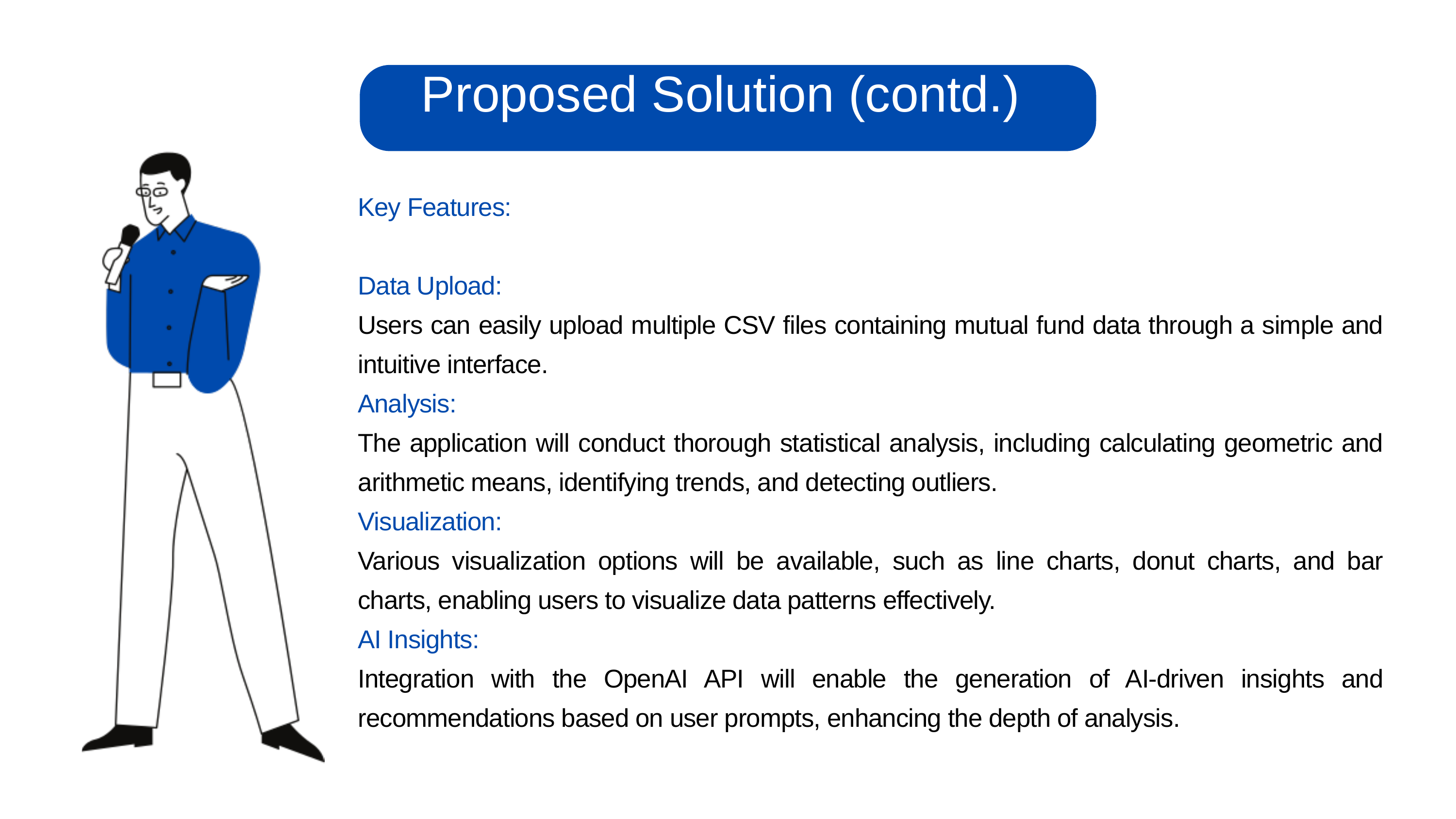

Proposed Solution (contd.)

Key Features:

Data Upload:
Users can easily upload multiple CSV files containing mutual fund data through a simple and intuitive interface.
Analysis:
The application will conduct thorough statistical analysis, including calculating geometric and arithmetic means, identifying trends, and detecting outliers.
Visualization:
Various visualization options will be available, such as line charts, donut charts, and bar charts, enabling users to visualize data patterns effectively.
AI Insights:
Integration with the OpenAI API will enable the generation of AI-driven insights and recommendations based on user prompts, enhancing the depth of analysis.